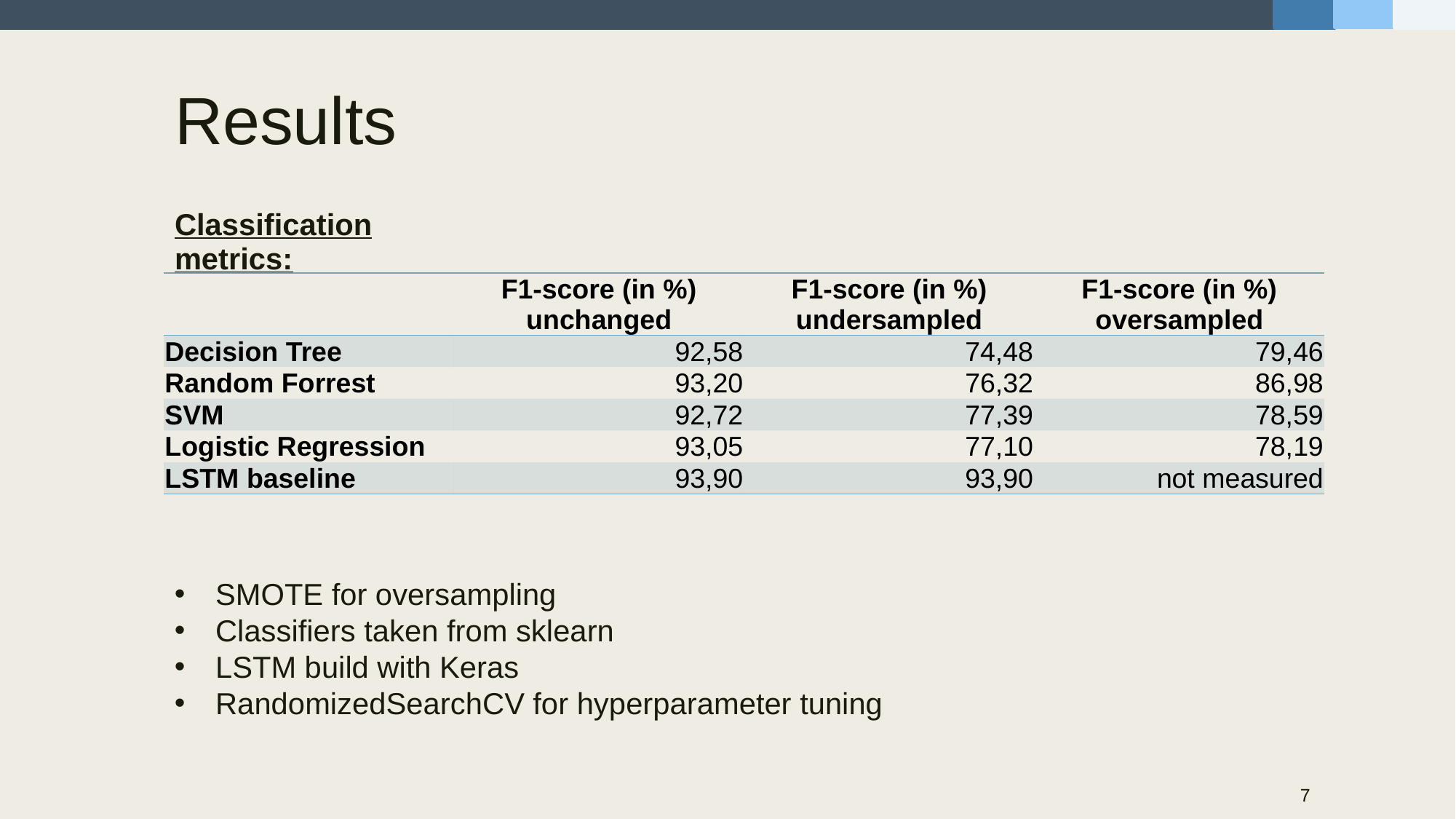

# Results
Classification metrics:
|  | F1-score (in %) unchanged | F1-score (in %) undersampled | F1-score (in %) oversampled |
| --- | --- | --- | --- |
| Decision Tree | 92,58 | 74,48 | 79,46 |
| Random Forrest | 93,20 | 76,32 | 86,98 |
| SVM | 92,72 | 77,39 | 78,59 |
| Logistic Regression | 93,05 | 77,10 | 78,19 |
| LSTM baseline | 93,90 | 93,90 | not measured |
SMOTE for oversampling
Classifiers taken from sklearn
LSTM build with Keras
RandomizedSearchCV for hyperparameter tuning
7